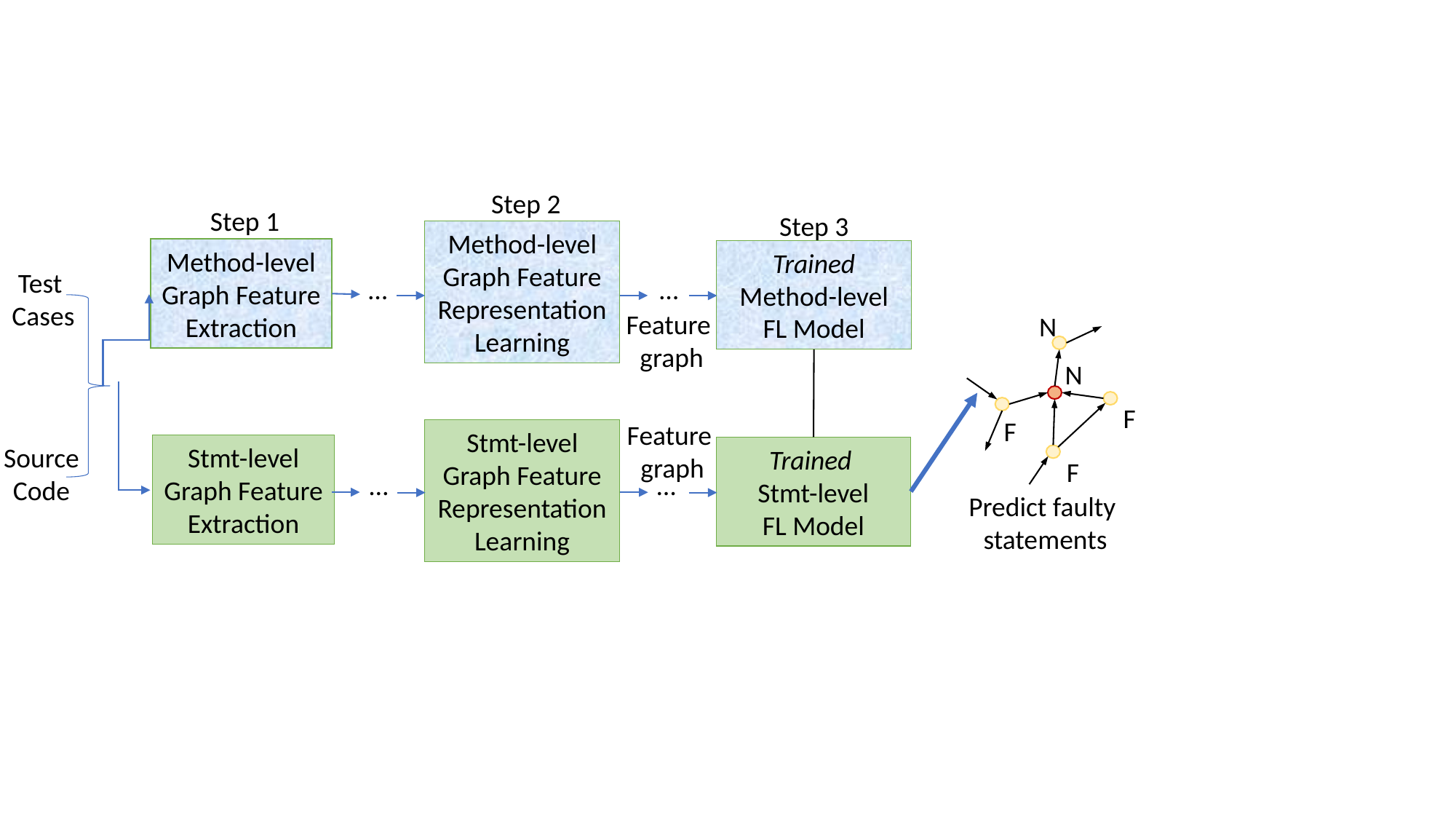

Step 2
Step 1
Step 3
Method-level
Graph Feature Representation Learning
Method-level
Graph Feature Extraction
Trained Method-level
FL Model
Test
Cases
…

N

N
F
F
F
Stmt-level
Graph Feature Representation Learning
Stmt-level
Graph Feature Extraction
Source
Code
Trained
Stmt-level
FL Model
…
Predict faulty
statements
…
Feature
graph
Feature
graph
…